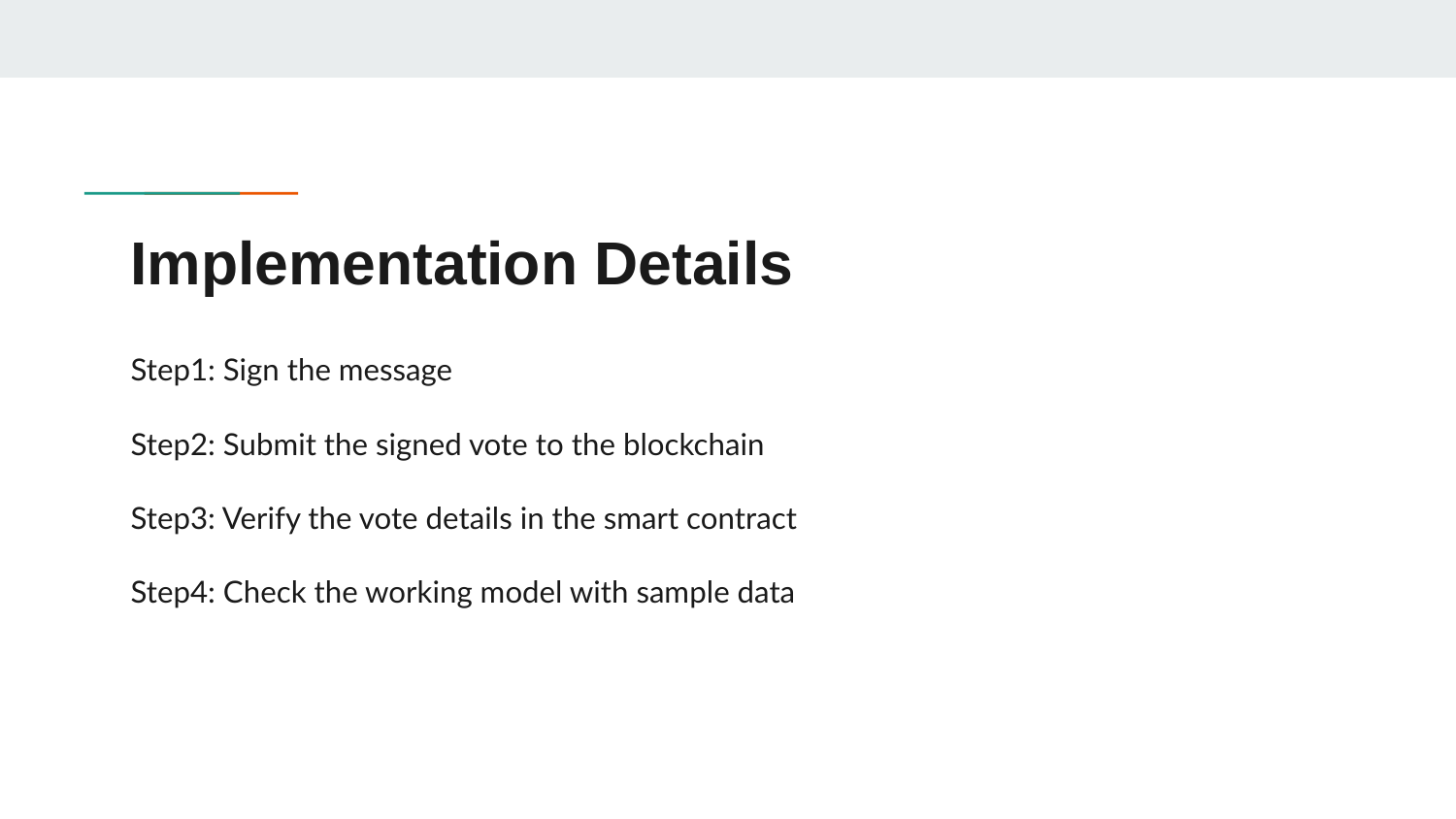

# Implementation Details
Step1: Sign the message
Step2: Submit the signed vote to the blockchain
Step3: Verify the vote details in the smart contract
Step4: Check the working model with sample data